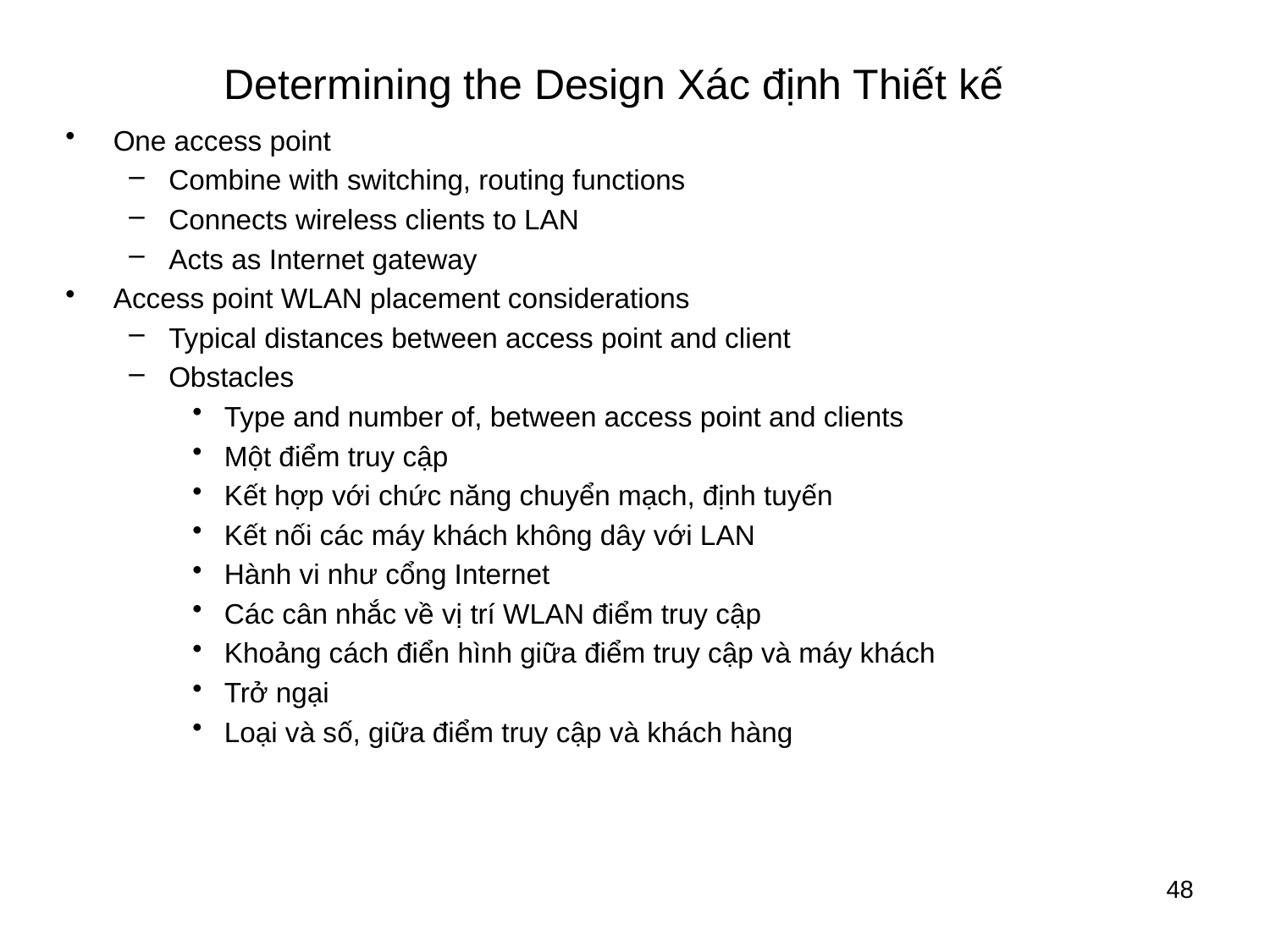

# Determining the Design Xác định Thiết kế
One access point
Combine with switching, routing functions
Connects wireless clients to LAN
Acts as Internet gateway
Access point WLAN placement considerations
Typical distances between access point and client
Obstacles
Type and number of, between access point and clients
Một điểm truy cập
Kết hợp với chức năng chuyển mạch, định tuyến
Kết nối các máy khách không dây với LAN
Hành vi như cổng Internet
Các cân nhắc về vị trí WLAN điểm truy cập
Khoảng cách điển hình giữa điểm truy cập và máy khách
Trở ngại
Loại và số, giữa điểm truy cập và khách hàng
48